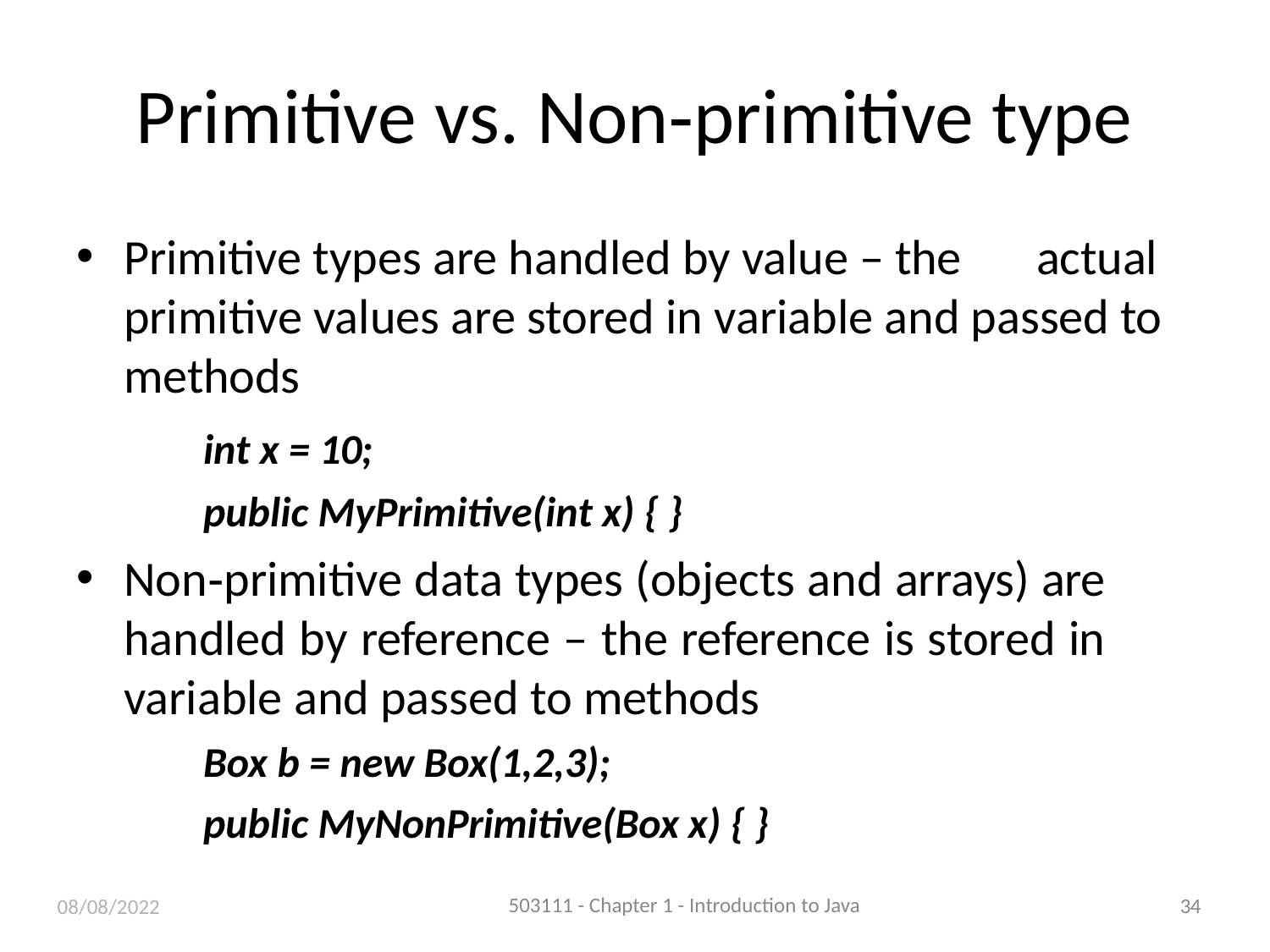

# Primitive vs. Non‐primitive type
Primitive types are handled by value – the	actual primitive values are stored in variable and passed to methods
int x = 10;
public MyPrimitive(int x) { }
Non‐primitive data types (objects and arrays) are handled by reference – the reference is stored in variable and passed to methods
Box b = new Box(1,2,3);
public MyNonPrimitive(Box x) { }
08/08/2022
503111 - Chapter 1 - Introduction to Java
34